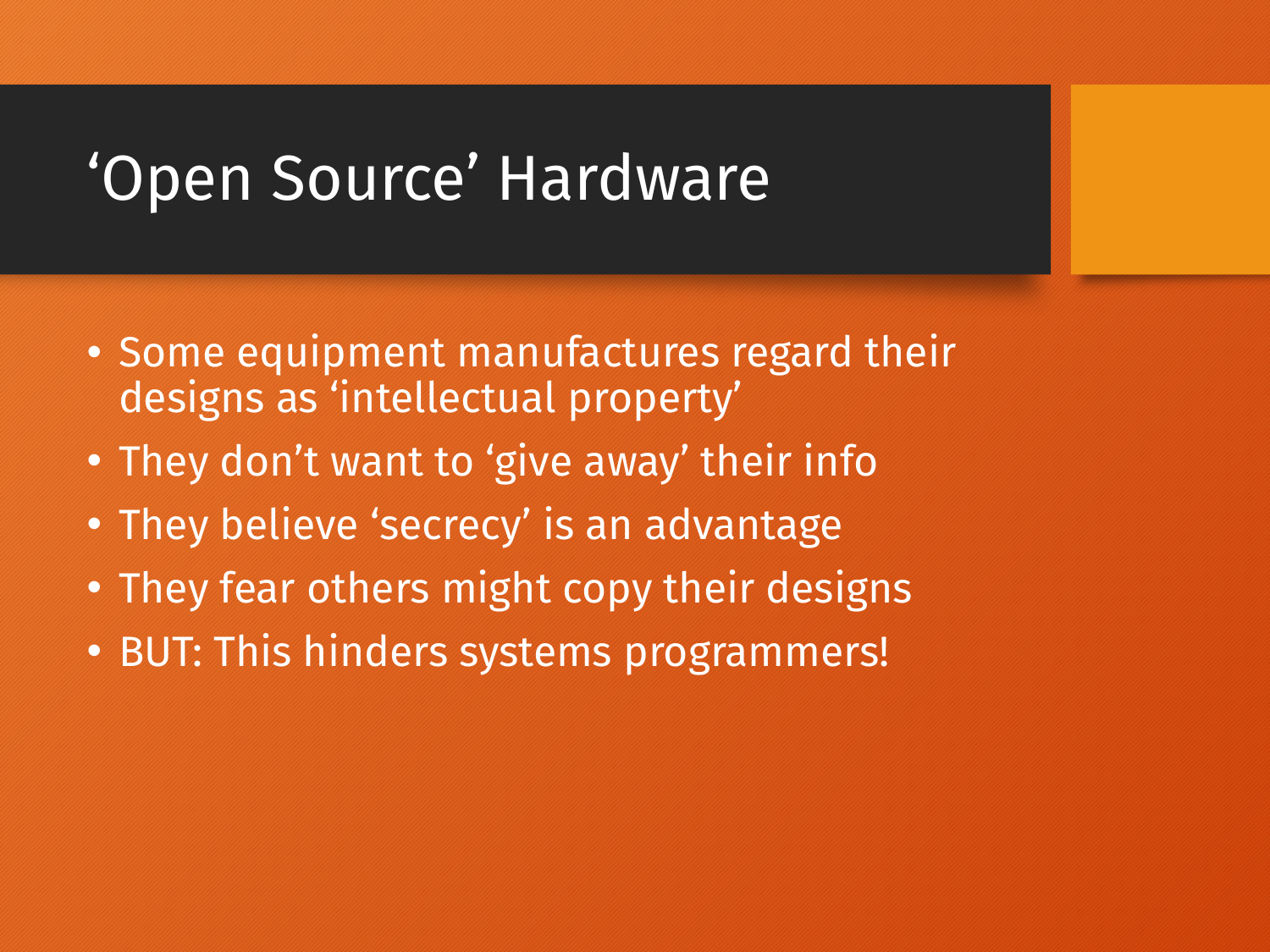

# ‘Open Source’ Hardware
Some equipment manufactures regard their designs as ‘intellectual property’
They don’t want to ‘give away’ their info
They believe ‘secrecy’ is an advantage
They fear others might copy their designs
BUT: This hinders systems programmers!